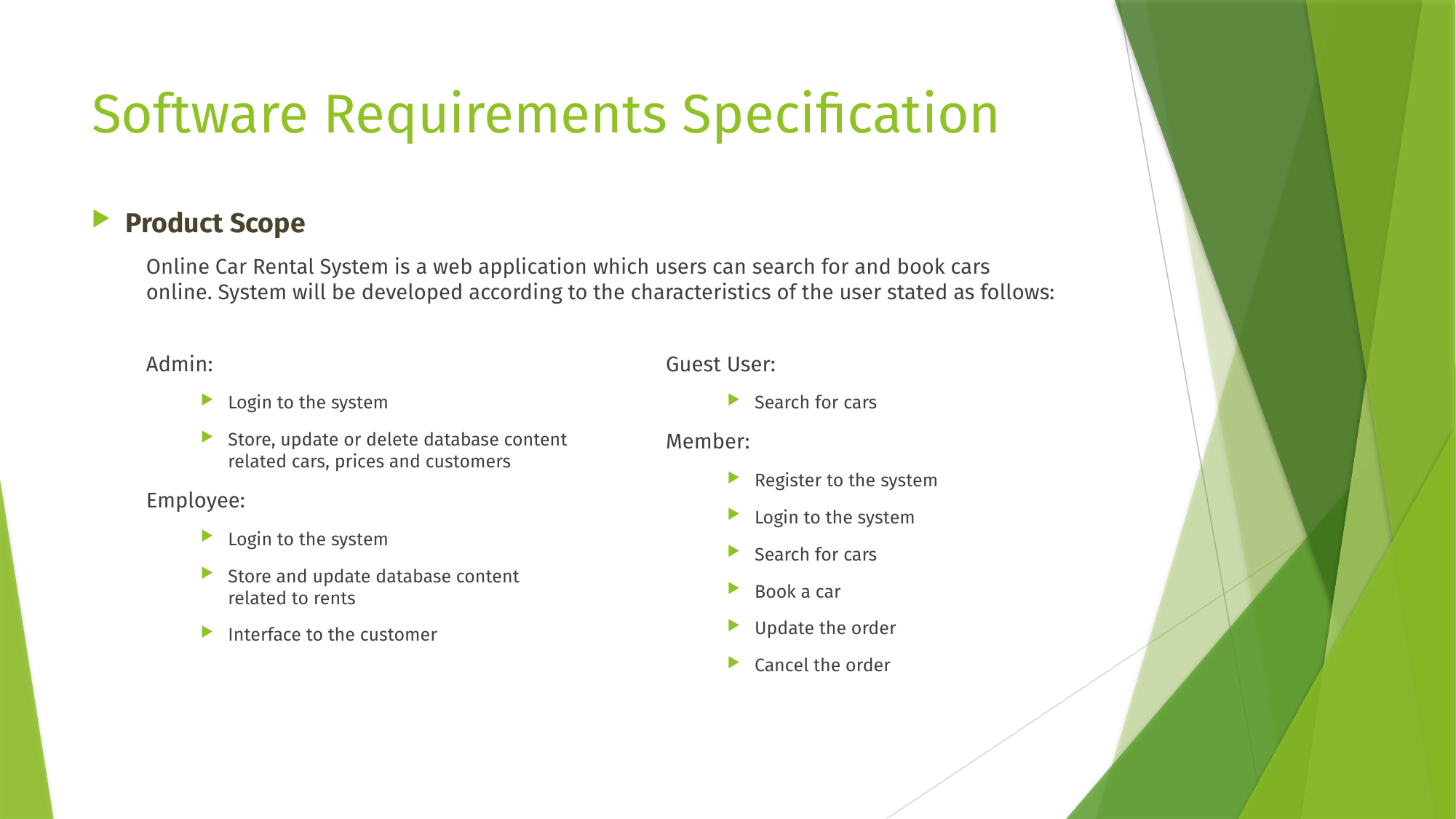

# Software Requirements Specification

Product Scope
Online Car Rental System is a web application which users can search for and book cars online. System will be developed according to the characteristics of the user stated as follows:
Admin:
Login to the system
Store, update or delete database content related cars, prices and customers
Employee:
Login to the system
Store and update database content related to rents
Interface to the customer

Guest User:
Search for cars
Member:
Register to the system
Login to the system
Search for cars
Book a car
Update the order
Cancel the order